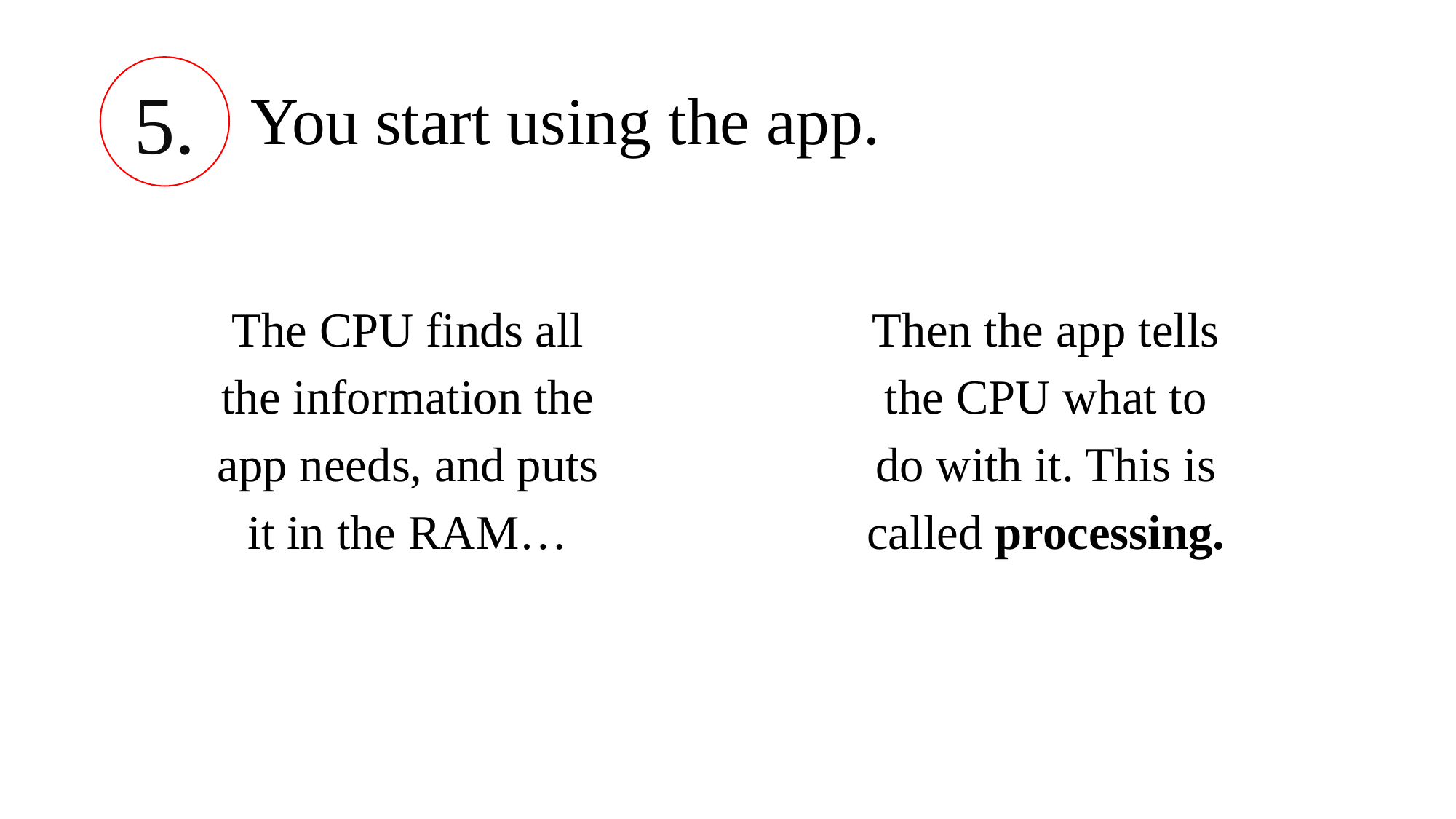

# You start using the app.
5.

The CPU finds all
the information the
app needs, and puts
it in the RAM…
Then the app tells
the CPU what to
do with it. This is
called processing.